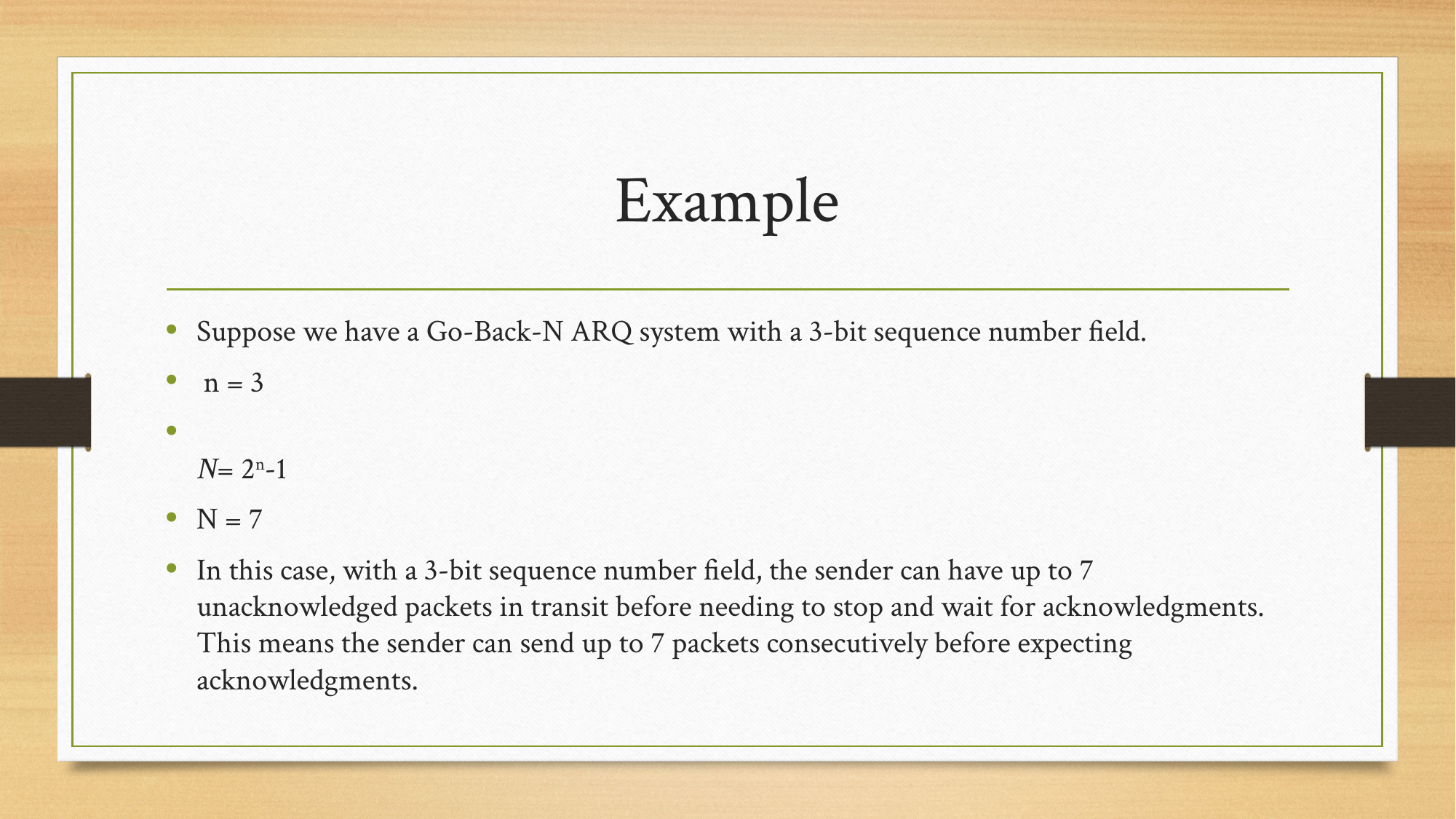

# Example
Suppose we have a Go-Back-N ARQ system with a 3-bit sequence number field.
 n = 3
N= 2n-1
N = 7
In this case, with a 3-bit sequence number field, the sender can have up to 7 unacknowledged packets in transit before needing to stop and wait for acknowledgments. This means the sender can send up to 7 packets consecutively before expecting acknowledgments.